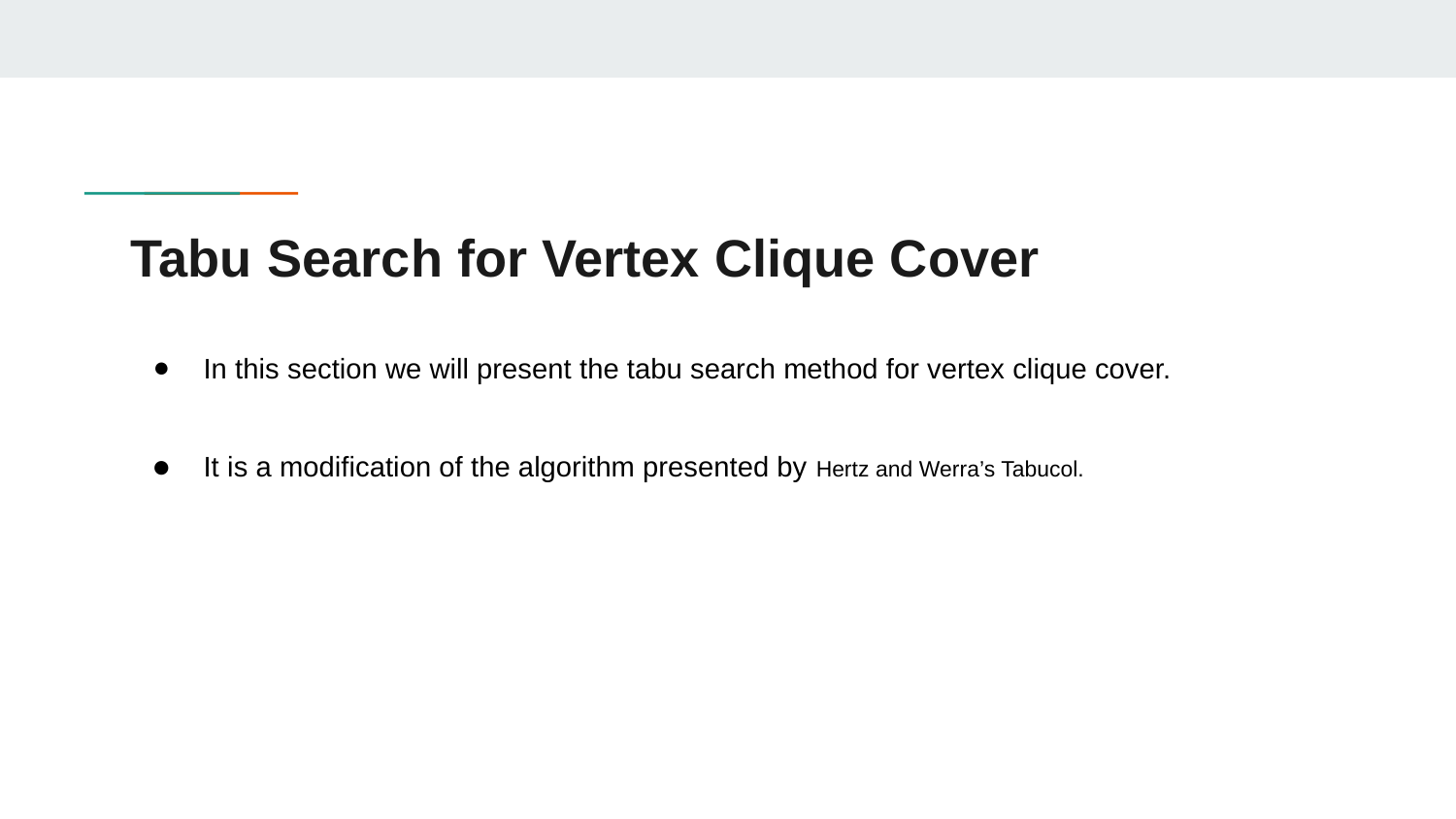

# Tabu Search for Vertex Clique Cover
In this section we will present the tabu search method for vertex clique cover.

It is a modification of the algorithm presented by Hertz and Werra’s Tabucol.